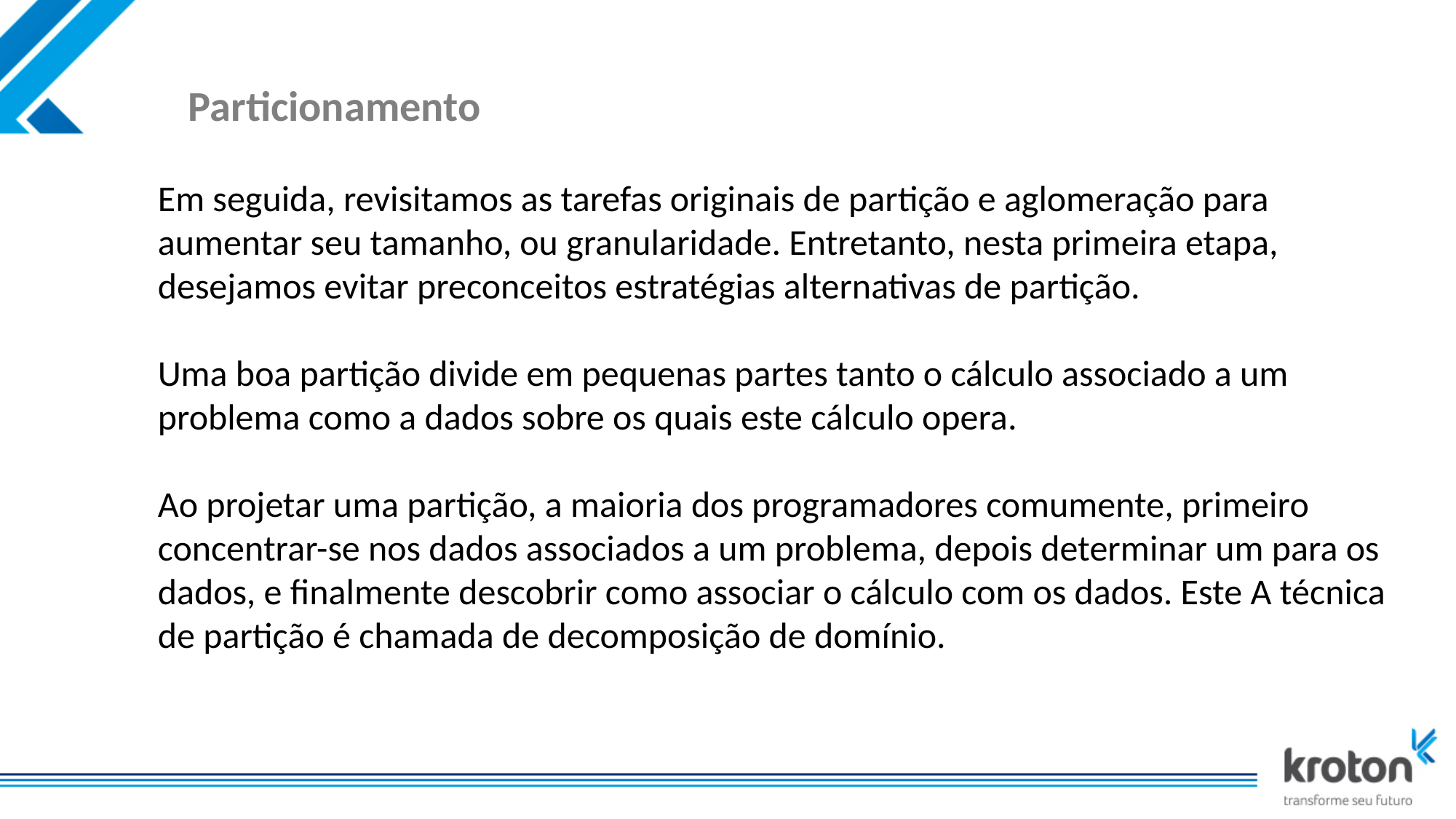

# Particionamento

Em seguida, revisitamos as tarefas originais de partição e aglomeração para aumentar seu tamanho, ou granularidade. Entretanto, nesta primeira etapa, desejamos evitar preconceitos estratégias alternativas de partição.

Uma boa partição divide em pequenas partes tanto o cálculo associado a um problema como a dados sobre os quais este cálculo opera.

Ao projetar uma partição, a maioria dos programadores comumente, primeiro concentrar-se nos dados associados a um problema, depois determinar um para os dados, e finalmente descobrir como associar o cálculo com os dados. Este A técnica de partição é chamada de decomposição de domínio.